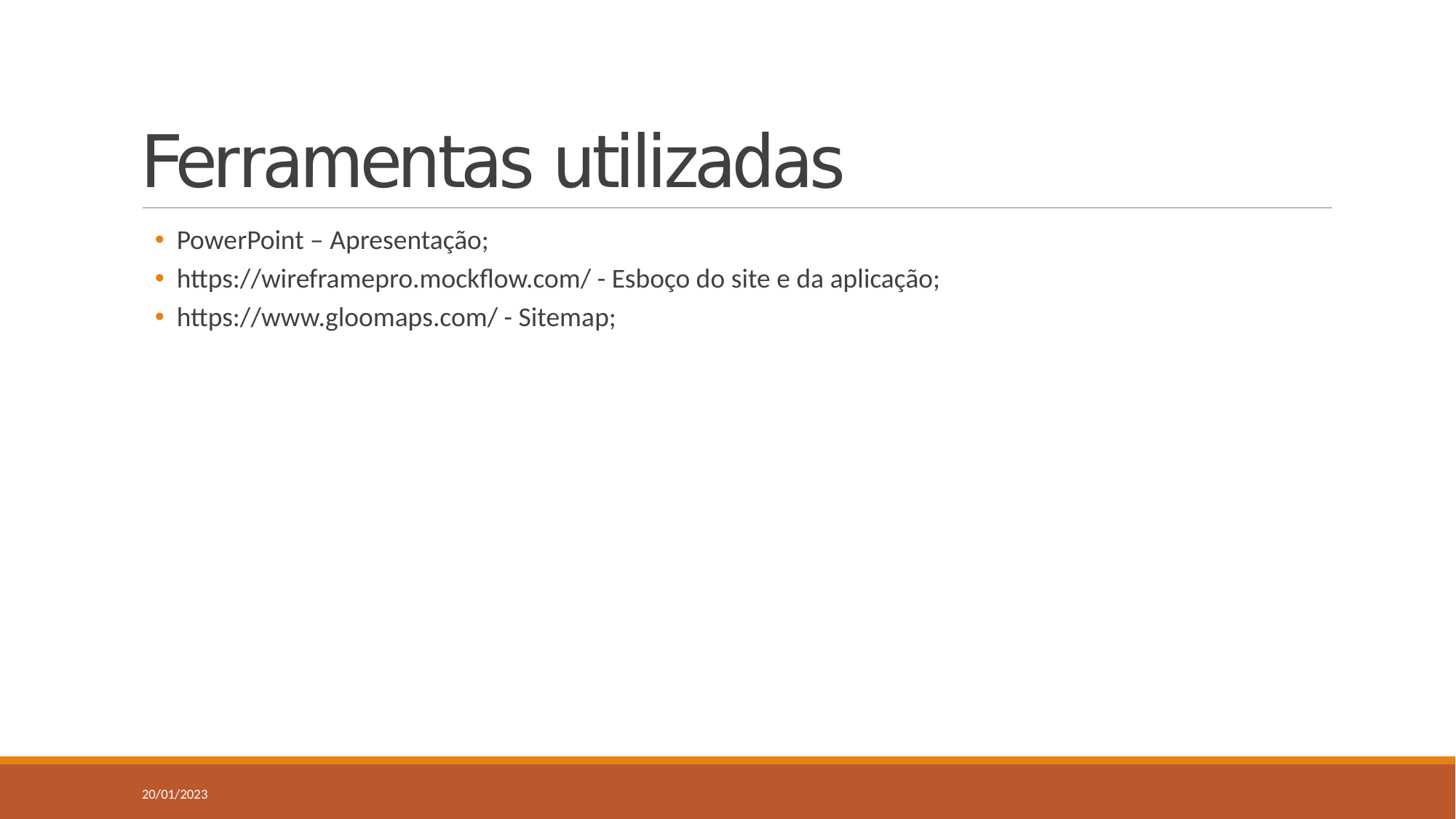

# Ferramentas utilizadas
PowerPoint – Apresentação;
https://wireframepro.mockflow.com/ - Esboço do site e da aplicação;
https://www.gloomaps.com/ - Sitemap;
20/01/2023